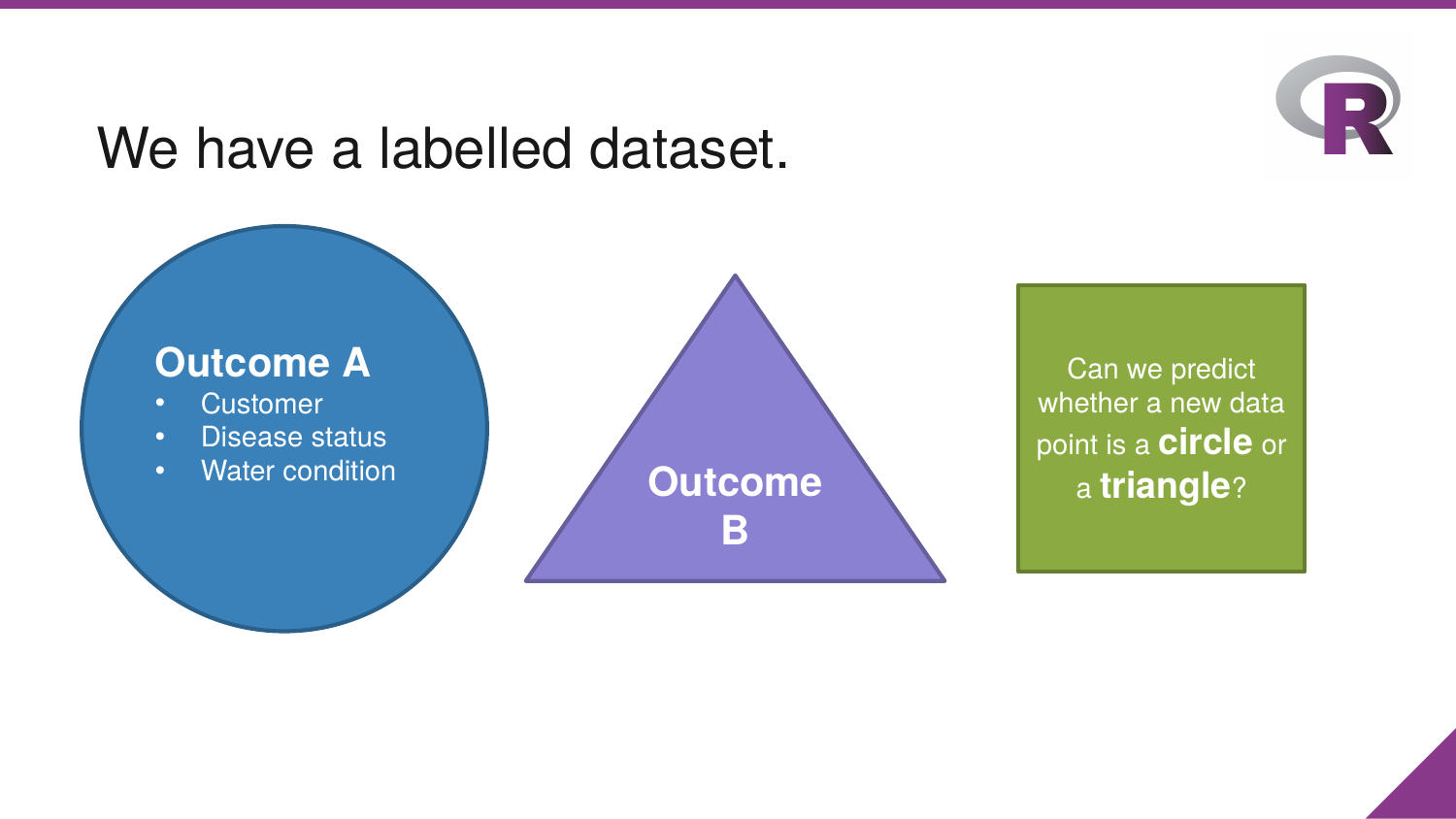

We have a labelled dataset.

Outcome A
Customer
Disease status
Water condition

Outcome B
Can we predict whether a new data point is a circle or a triangle?